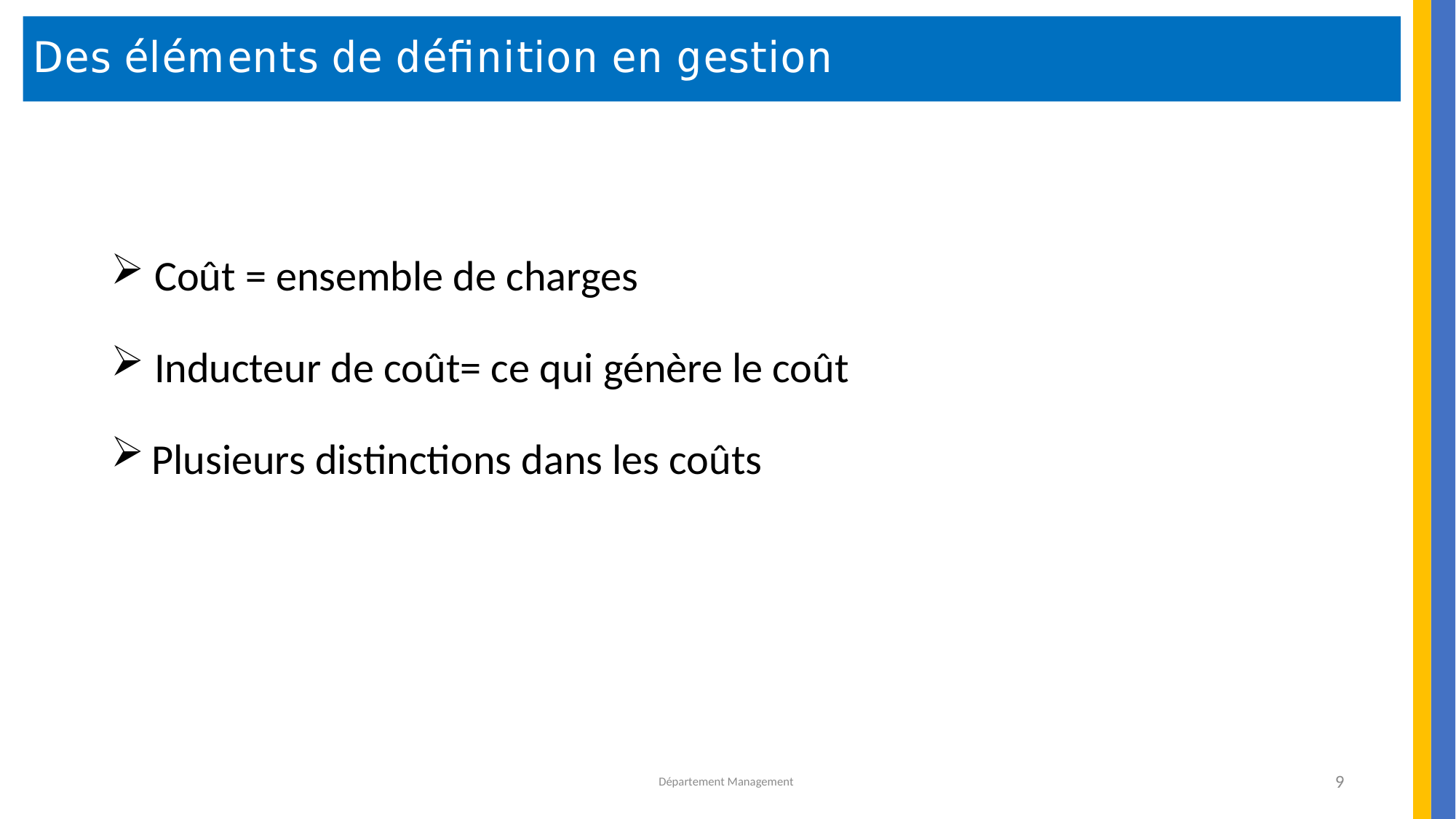

Des éléments de définition en gestion
 Coût = ensemble de charges
 Inducteur de coût= ce qui génère le coût
Plusieurs distinctions dans les coûts

Département Management
9